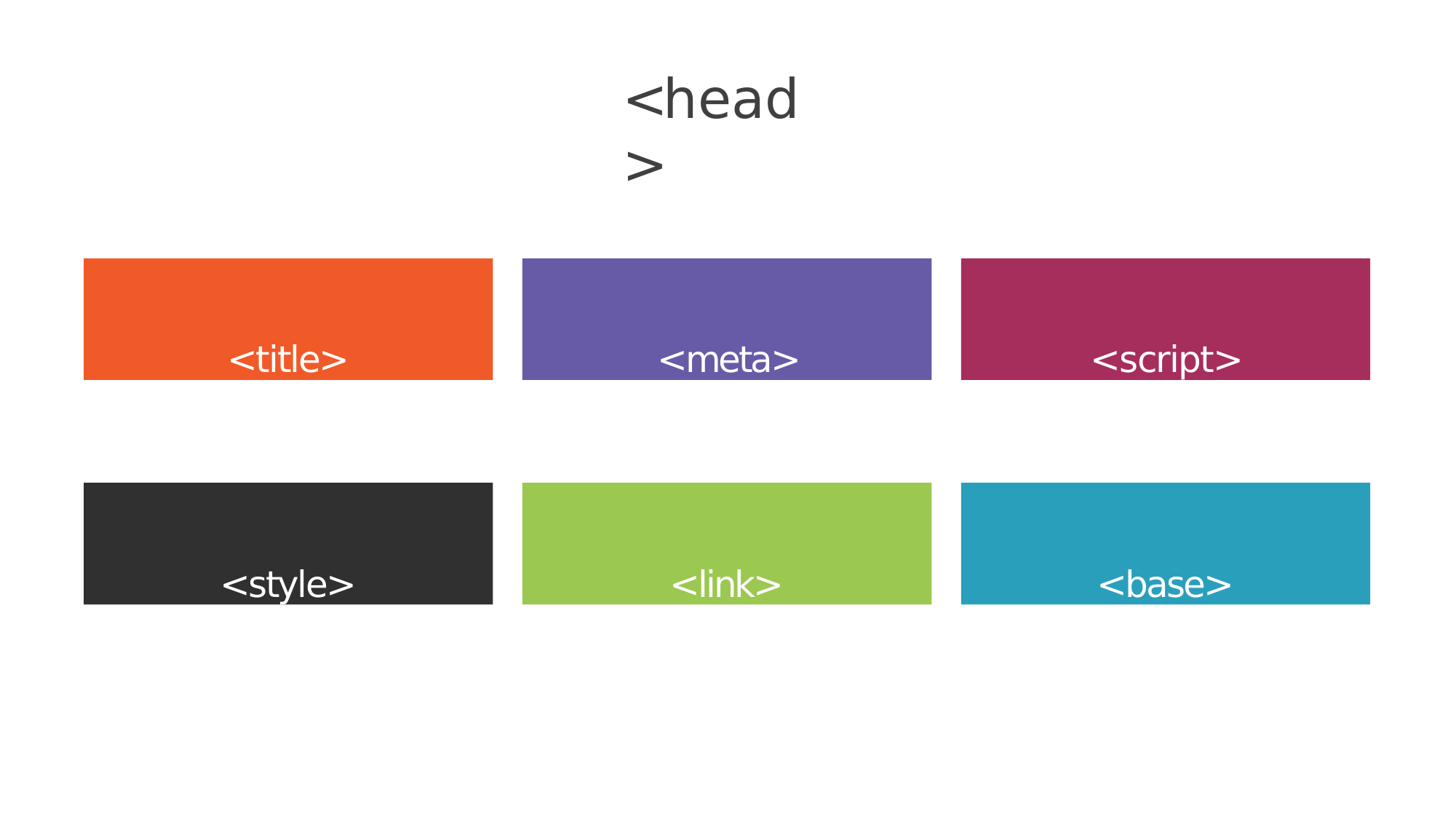

# <head>

<title>

<meta>

<script>

<style>

<link>

<base>
11